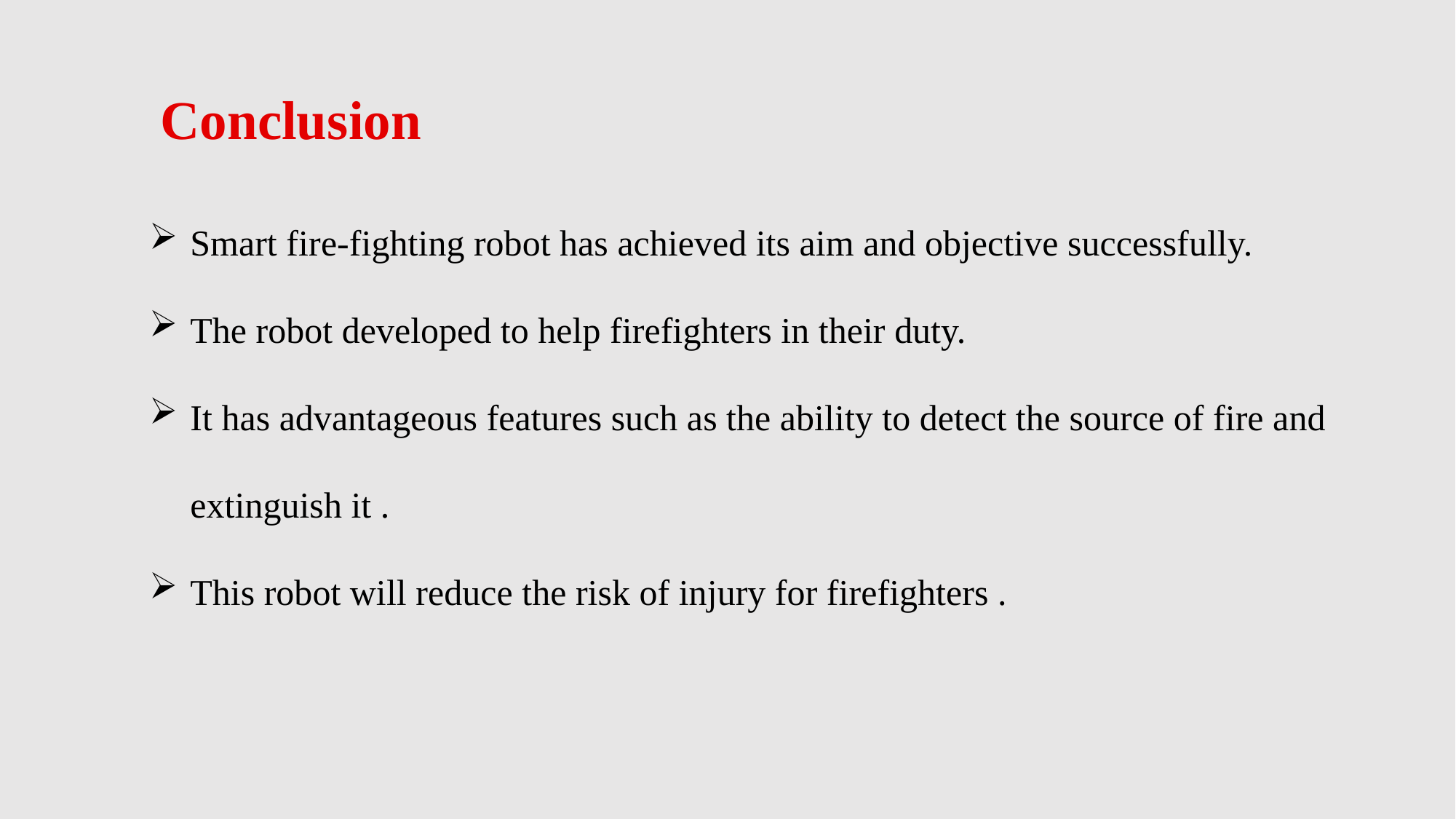

Conclusion
Smart fire-fighting robot has achieved its aim and objective successfully.
The robot developed to help firefighters in their duty.
It has advantageous features such as the ability to detect the source of fire and extinguish it .
This robot will reduce the risk of injury for firefighters .